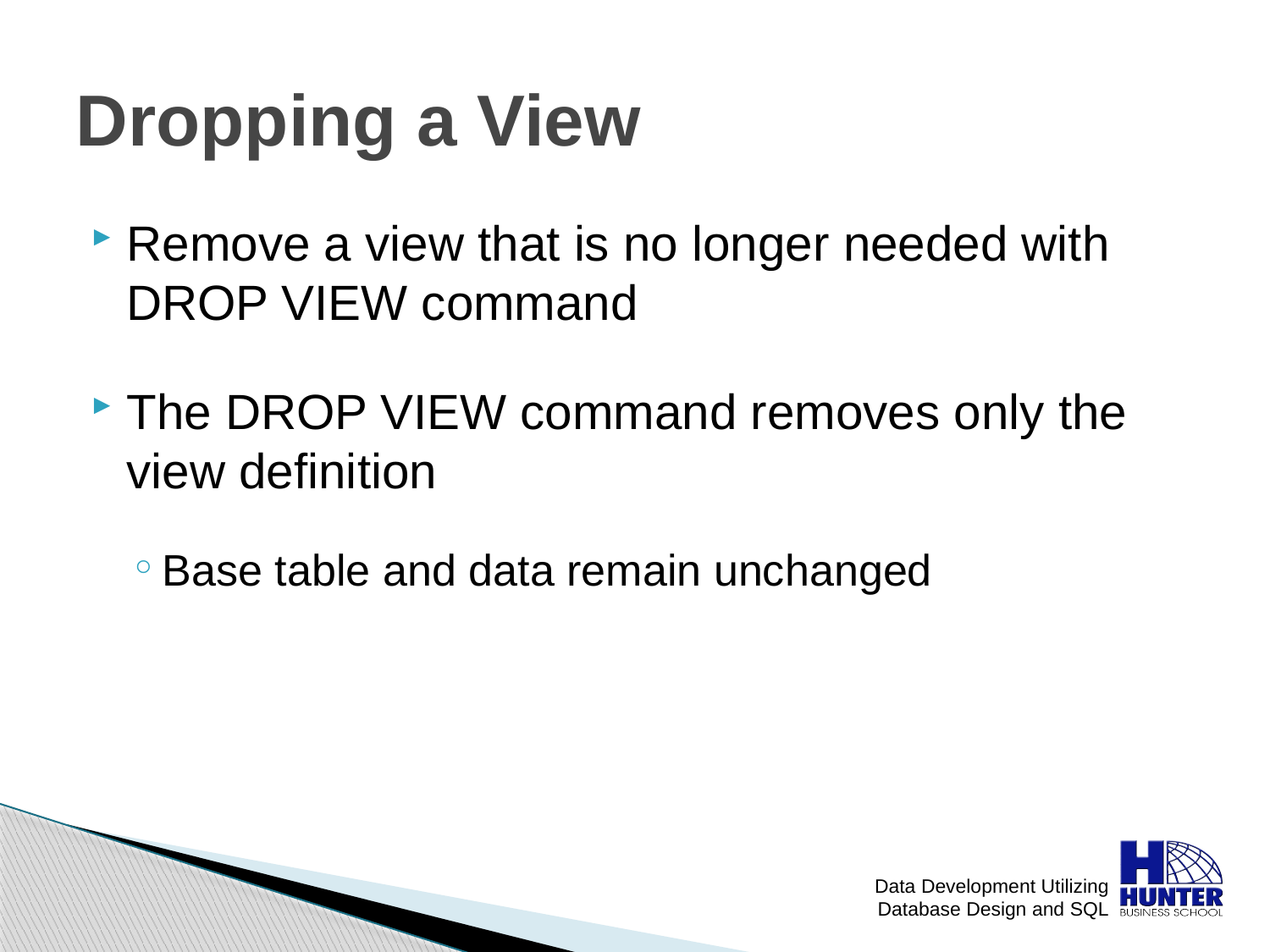

# Dropping a View
Remove a view that is no longer needed with DROP VIEW command
The DROP VIEW command removes only the view definition
Base table and data remain unchanged